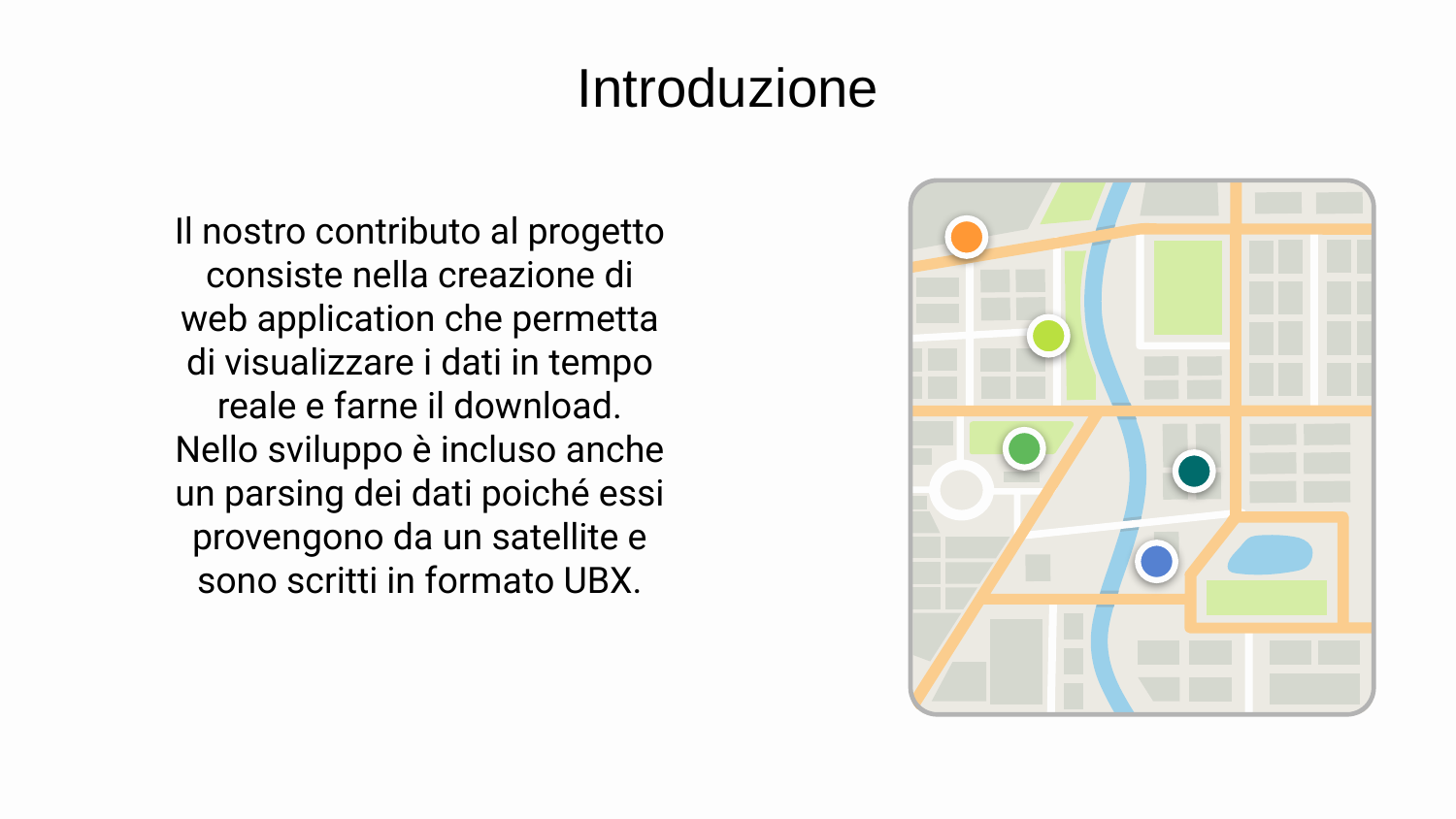

# Introduzione

Il nostro contributo al progetto consiste nella creazione di web application che permetta di visualizzare i dati in tempo reale e farne il download. Nello sviluppo è incluso anche un parsing dei dati poiché essi provengono da un satellite e sono scritti in formato UBX.